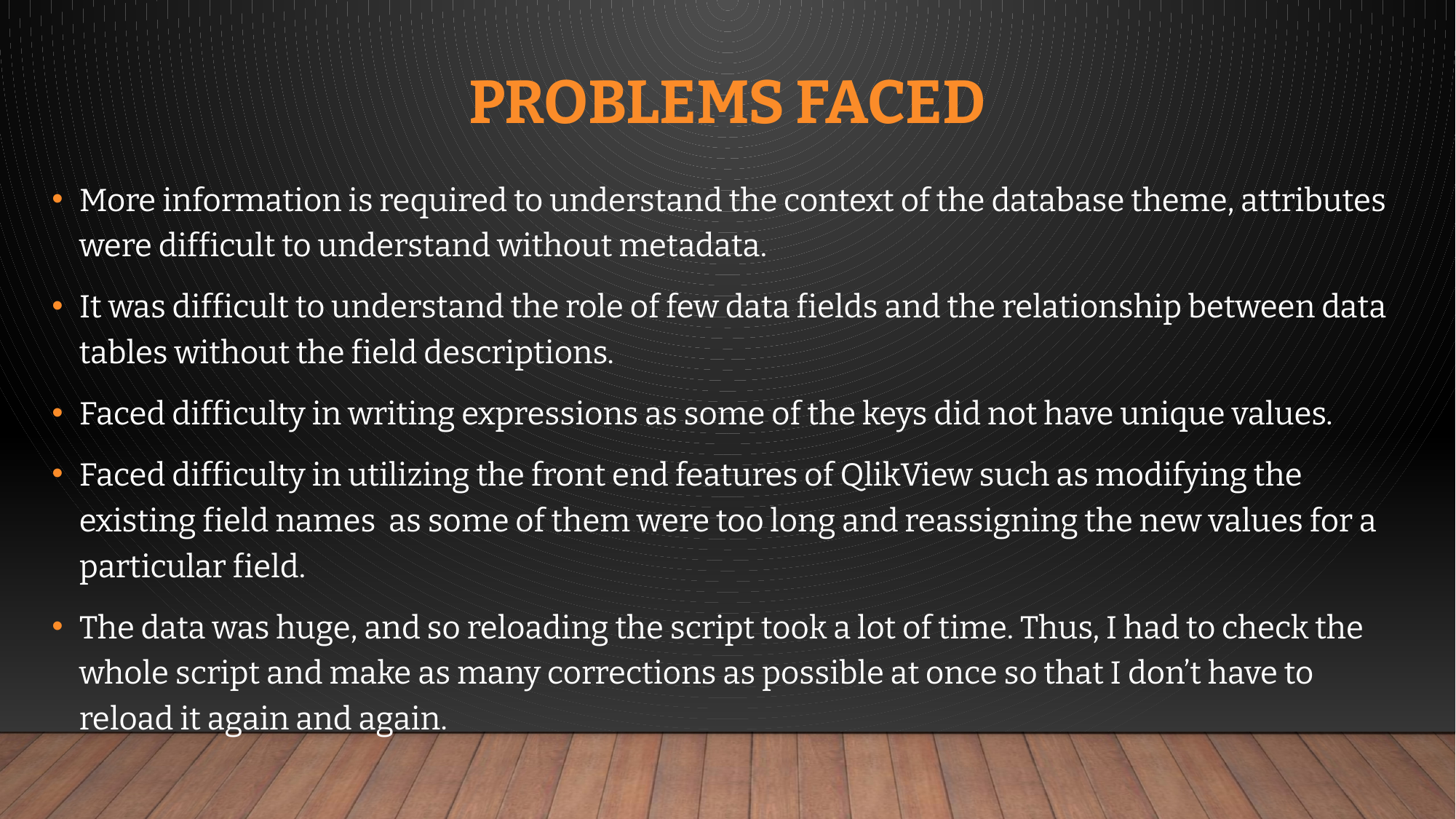

# Problems Faced
More information is required to understand the context of the database theme, attributes were difficult to understand without metadata.
It was difficult to understand the role of few data fields and the relationship between data tables without the field descriptions.
Faced difficulty in writing expressions as some of the keys did not have unique values.
Faced difficulty in utilizing the front end features of QlikView such as modifying the existing field names  as some of them were too long and reassigning the new values for a particular field.
The data was huge, and so reloading the script took a lot of time. Thus, I had to check the whole script and make as many corrections as possible at once so that I don’t have to reload it again and again.